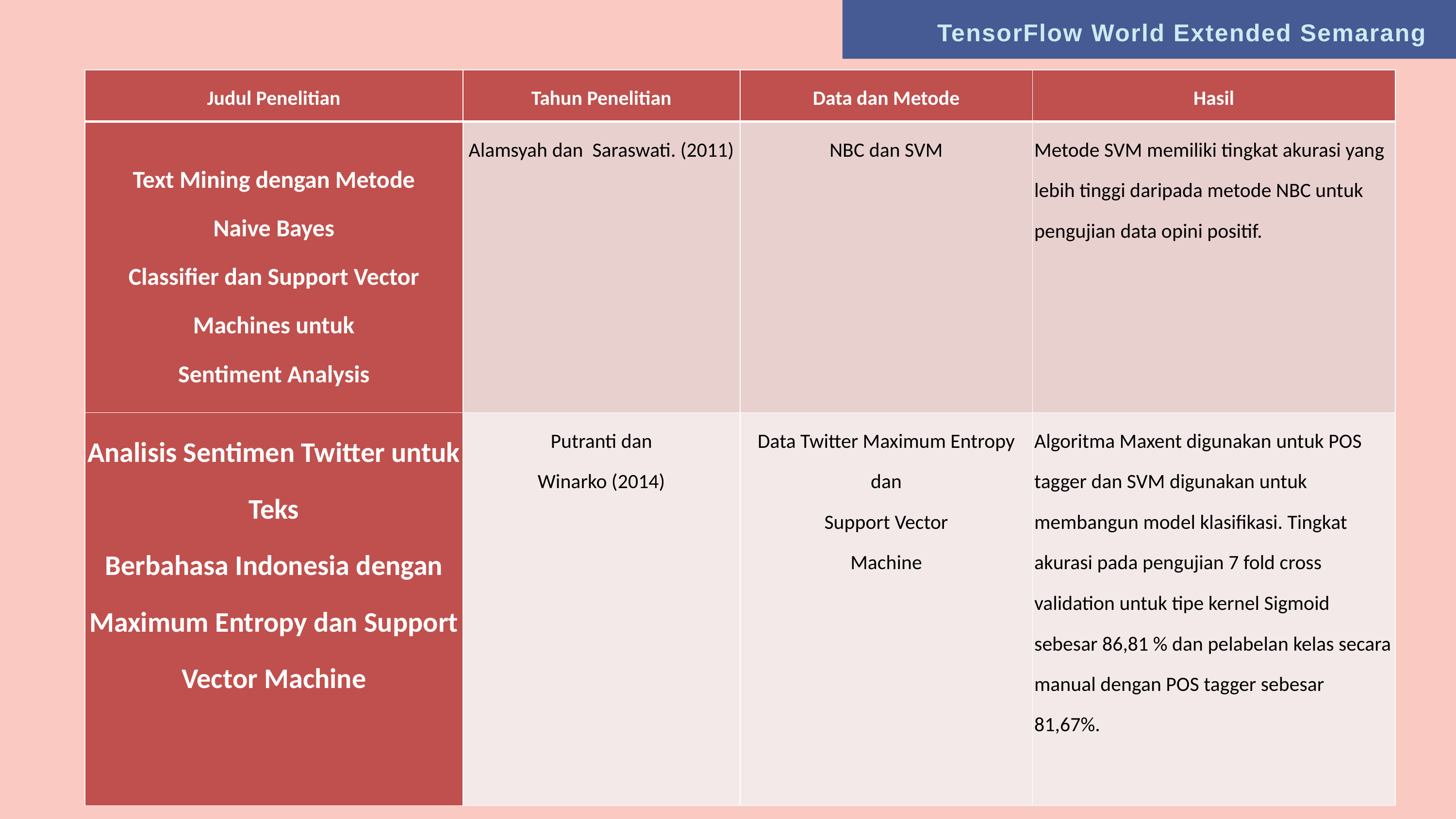

TensorFlow World Extended Semarang
| Judul Penelitian | Tahun Penelitian | Data dan Metode | Hasil |
| --- | --- | --- | --- |
| Text Mining dengan Metode Naive Bayes Classifier dan Support Vector Machines untuk Sentiment Analysis | Alamsyah dan Saraswati. (2011) | NBC dan SVM | Metode SVM memiliki tingkat akurasi yang lebih tinggi daripada metode NBC untuk pengujian data opini positif. |
| Analisis Sentimen Twitter untuk Teks Berbahasa Indonesia dengan Maximum Entropy dan Support Vector Machine | Putranti dan Winarko (2014) | Data Twitter Maximum Entropy dan Support Vector Machine | Algoritma Maxent digunakan untuk POS tagger dan SVM digunakan untuk membangun model klasifikasi. Tingkat akurasi pada pengujian 7 fold cross validation untuk tipe kernel Sigmoid sebesar 86,81 % dan pelabelan kelas secara manual dengan POS tagger sebesar 81,67%. |